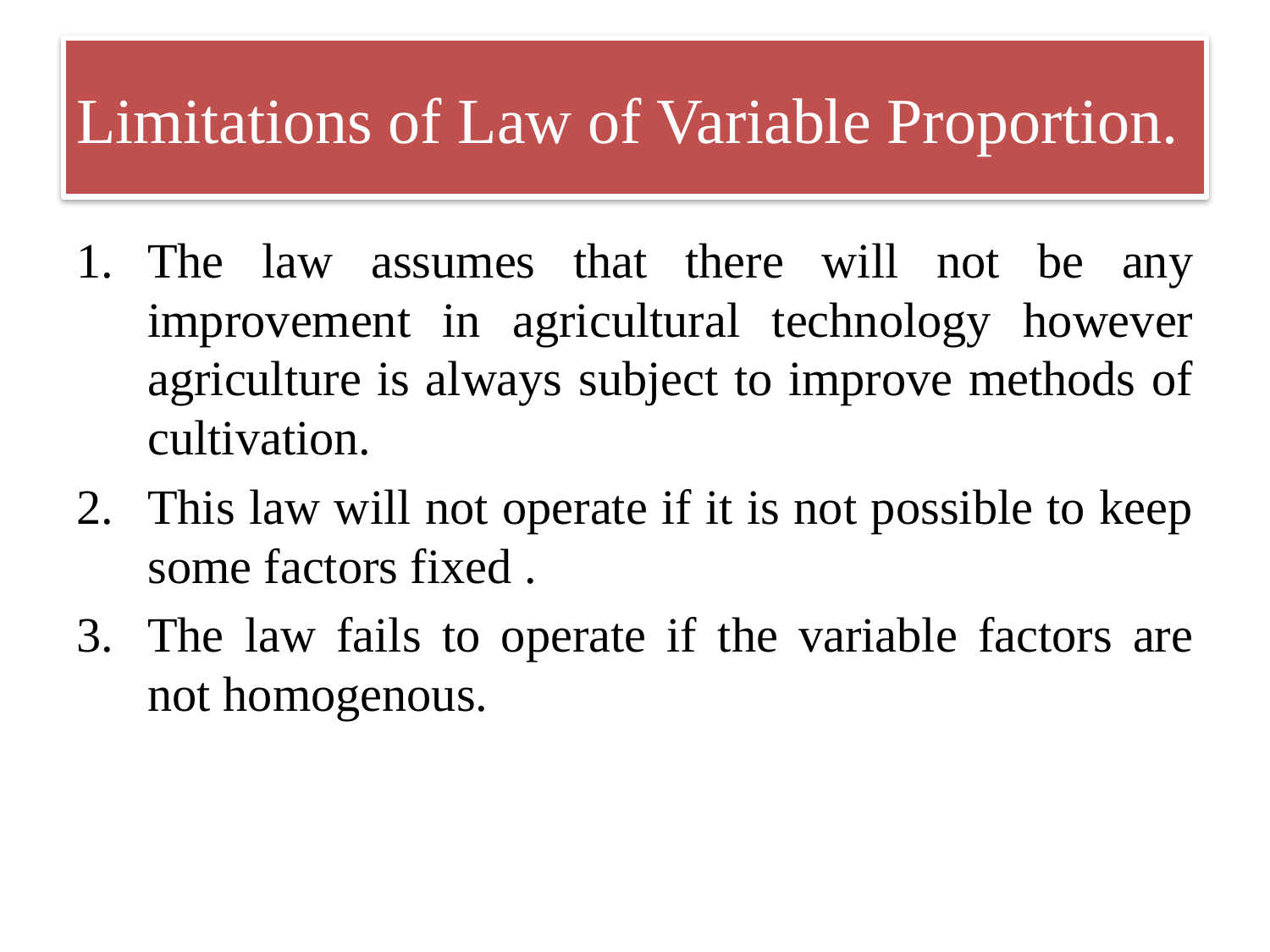

# Limitations of Law of Variable Proportion.
The law assumes that there will not be any improvement in agricultural technology however agriculture is always subject to improve methods of cultivation.
This law will not operate if it is not possible to keep some factors fixed .
The law fails to operate if the variable factors are not homogenous.